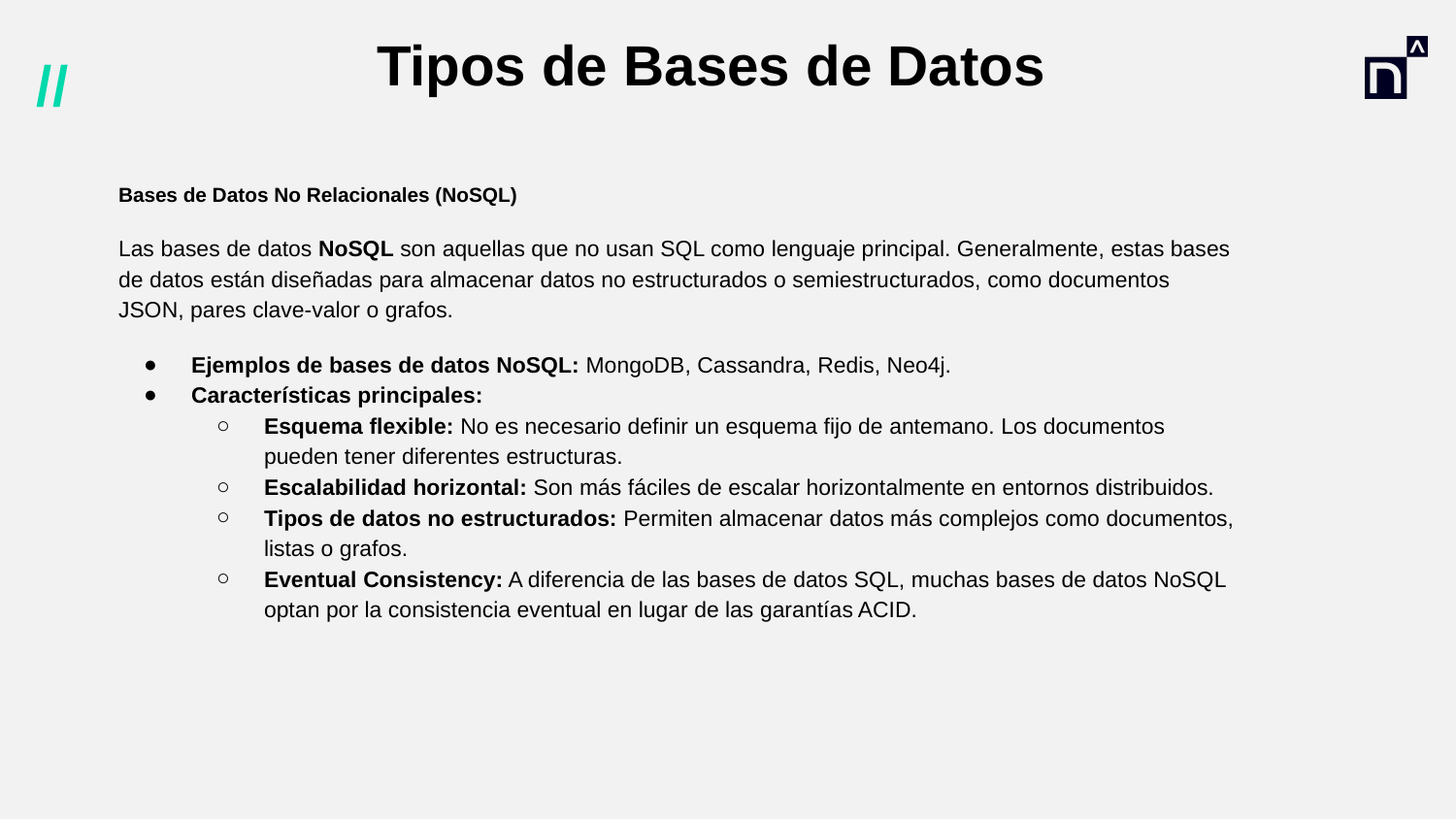

# Tipos de Bases de Datos

Bases de Datos No Relacionales (NoSQL)
Las bases de datos NoSQL son aquellas que no usan SQL como lenguaje principal. Generalmente, estas bases de datos están diseñadas para almacenar datos no estructurados o semiestructurados, como documentos JSON, pares clave-valor o grafos.
Ejemplos de bases de datos NoSQL: MongoDB, Cassandra, Redis, Neo4j.
Características principales:
Esquema flexible: No es necesario definir un esquema fijo de antemano. Los documentos pueden tener diferentes estructuras.
Escalabilidad horizontal: Son más fáciles de escalar horizontalmente en entornos distribuidos.
Tipos de datos no estructurados: Permiten almacenar datos más complejos como documentos, listas o grafos.
Eventual Consistency: A diferencia de las bases de datos SQL, muchas bases de datos NoSQL optan por la consistencia eventual en lugar de las garantías ACID.